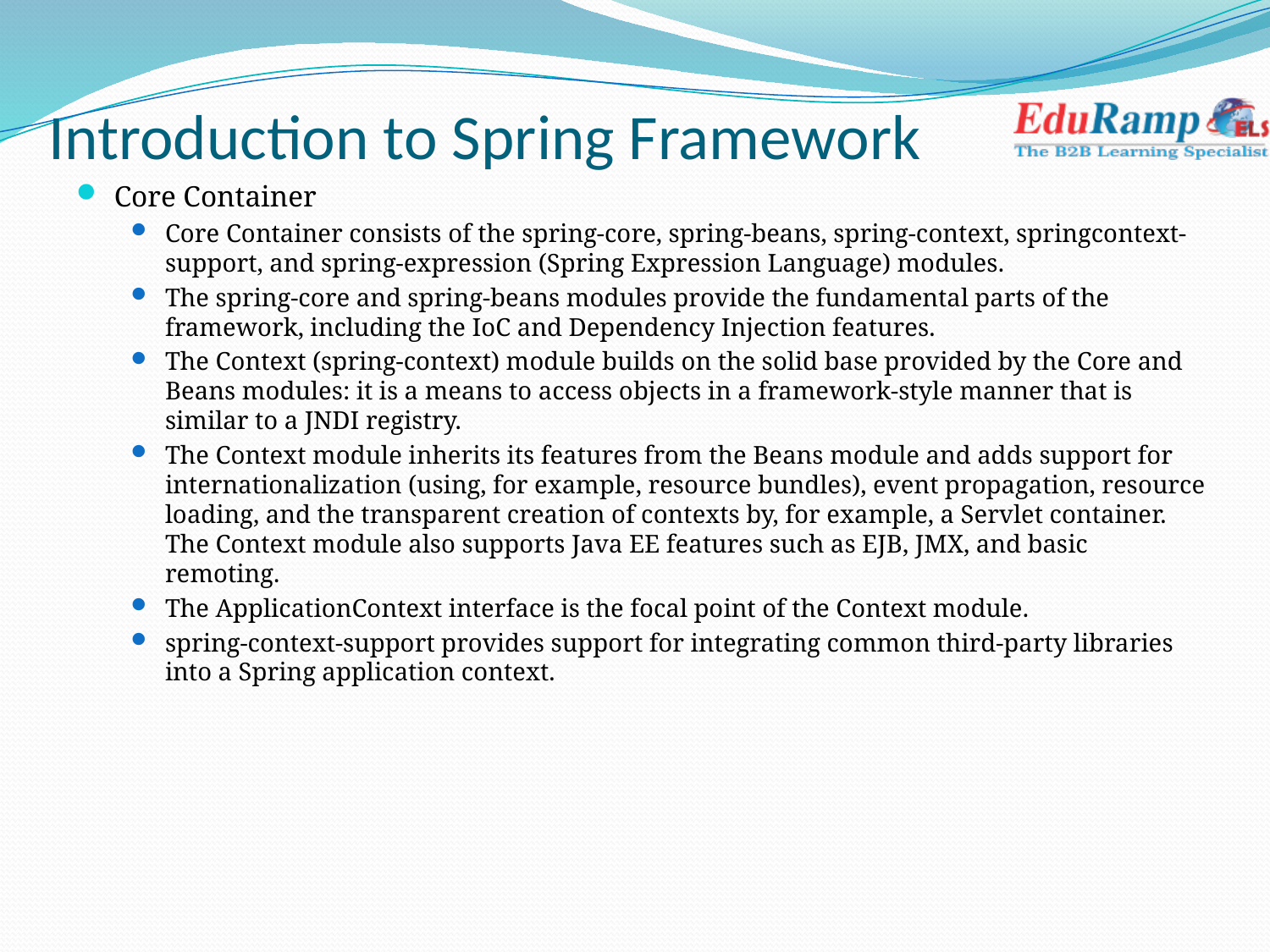

# Introduction to Spring Framework
Core Container
Core Container consists of the spring-core, spring-beans, spring-context, springcontext-support, and spring-expression (Spring Expression Language) modules.
The spring-core and spring-beans modules provide the fundamental parts of the framework, including the IoC and Dependency Injection features.
The Context (spring-context) module builds on the solid base provided by the Core and Beans modules: it is a means to access objects in a framework-style manner that is similar to a JNDI registry.
The Context module inherits its features from the Beans module and adds support for internationalization (using, for example, resource bundles), event propagation, resource loading, and the transparent creation of contexts by, for example, a Servlet container. The Context module also supports Java EE features such as EJB, JMX, and basic remoting.
The ApplicationContext interface is the focal point of the Context module.
spring-context-support provides support for integrating common third-party libraries into a Spring application context.